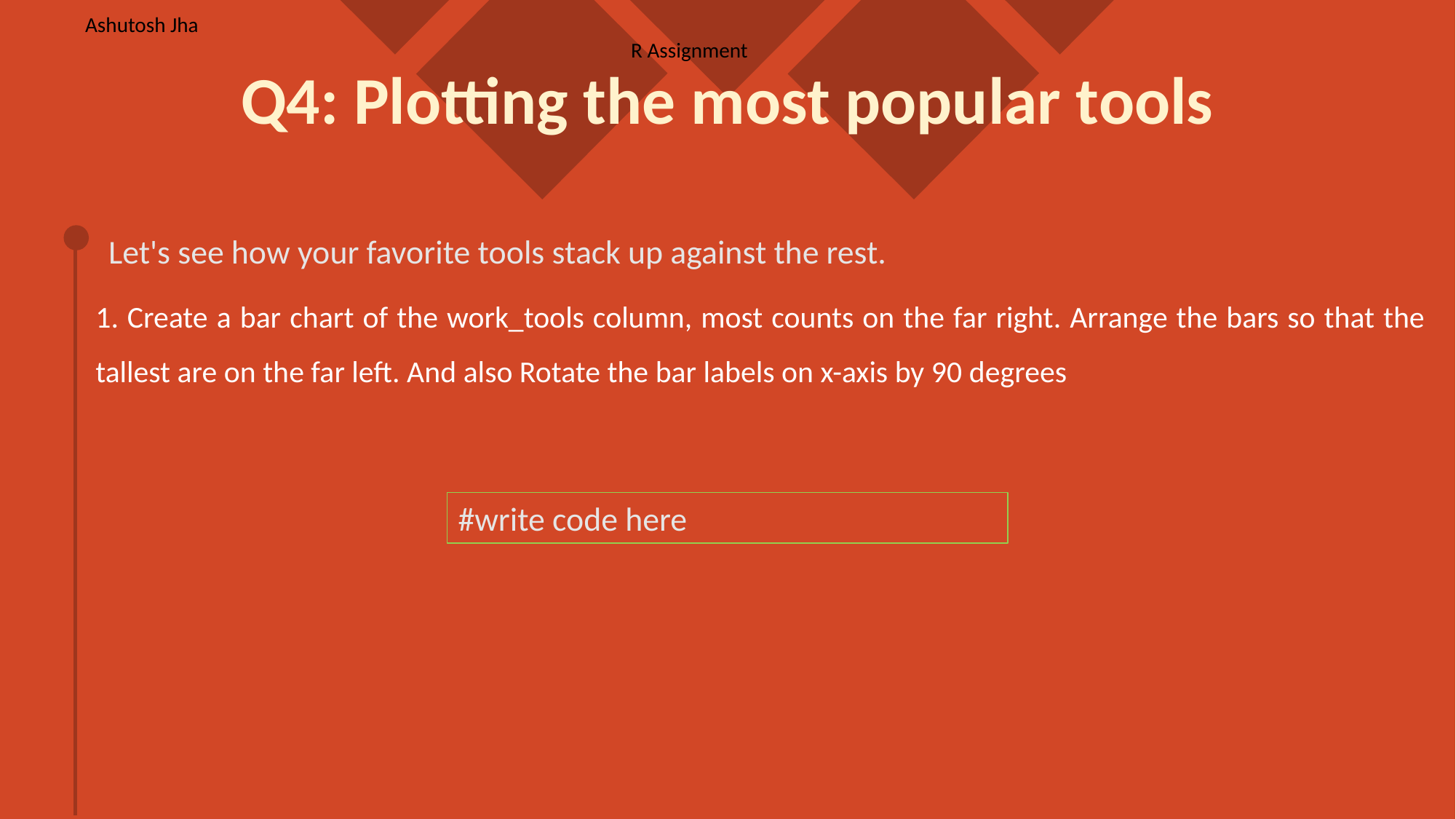

Ashutosh Jha                                                                   													R Assignment
# Q4: Plotting the most popular tools
Let's see how your favorite tools stack up against the rest.
1. Create a bar chart of the work_tools column, most counts on the far right. Arrange the bars so that the tallest are on the far left. And also Rotate the bar labels on x-axis by 90 degrees
#write code here